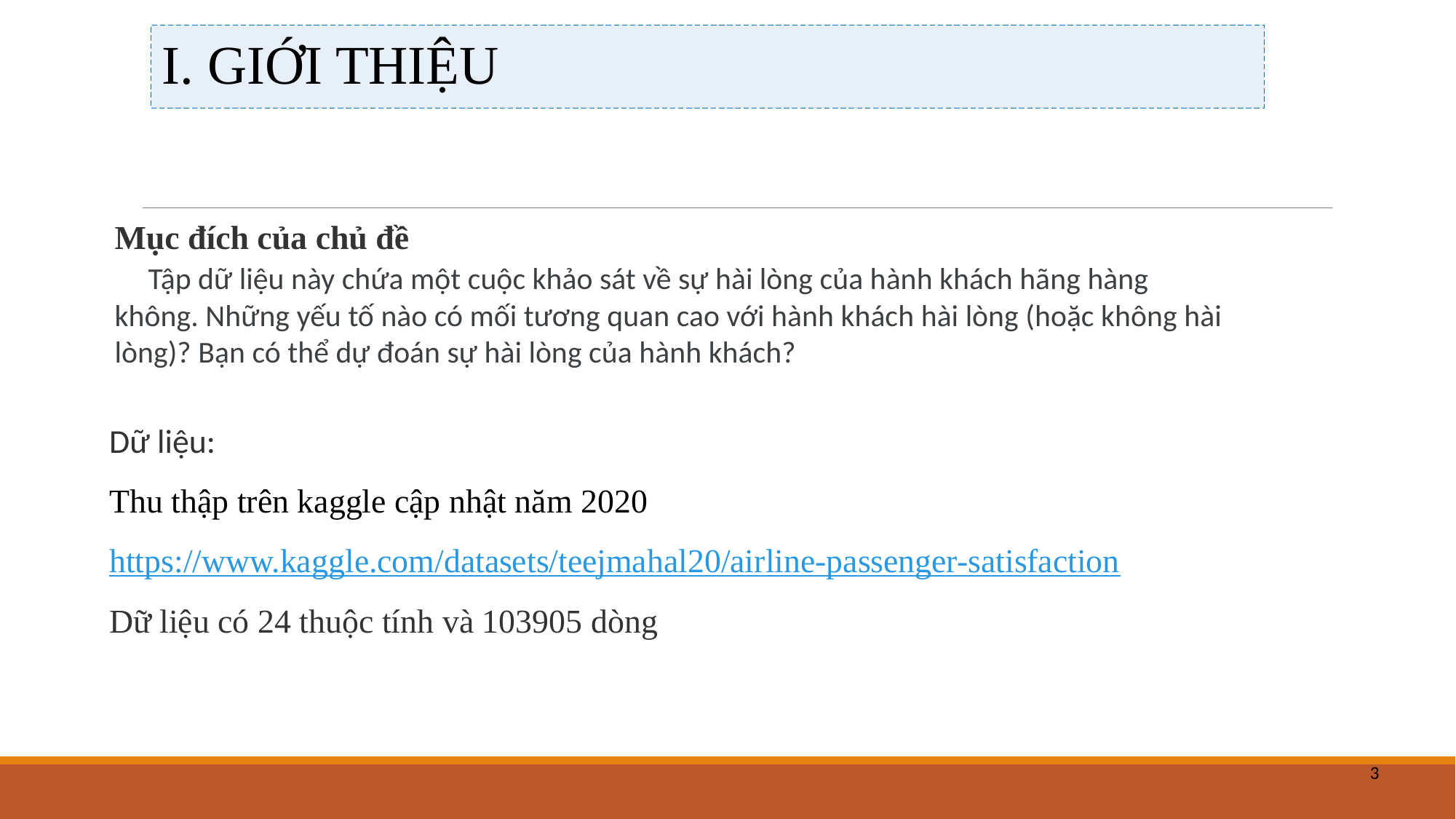

I. GIỚI THIỆU
Mục đích của chủ đề
    Tập dữ liệu này chứa một cuộc khảo sát về sự hài lòng của hành khách hãng hàng không. Những yếu tố nào có mối tương quan cao với hành khách hài lòng (hoặc không hài lòng)? Bạn có thể dự đoán sự hài lòng của hành khách?
Dữ liệu:
Thu thập trên kaggle cập nhật năm 2020
https://www.kaggle.com/datasets/teejmahal20/airline-passenger-satisfaction
Dữ liệu có 24 thuộc tính và 103905 dòng
3